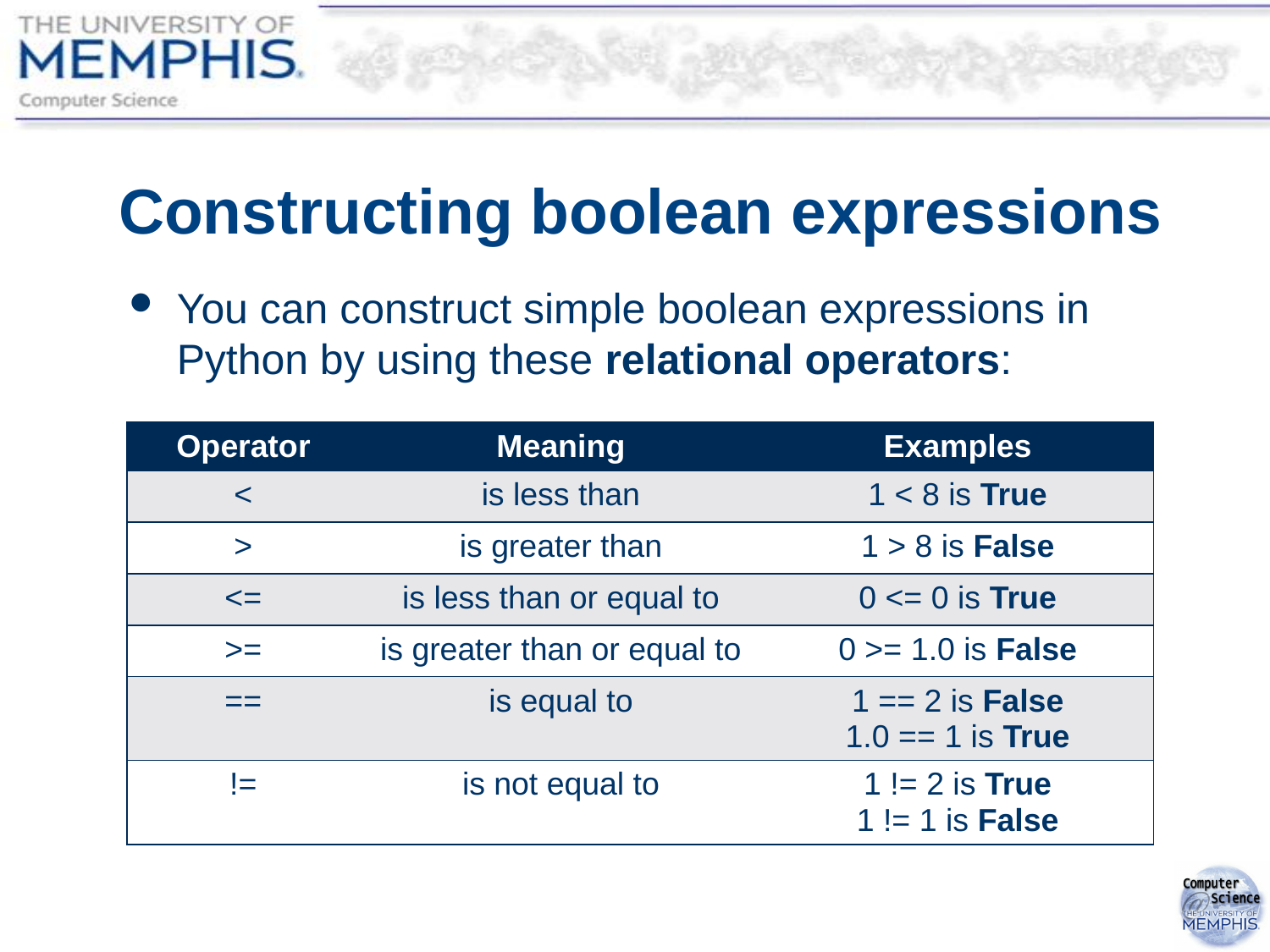

# Constructing boolean expressions
You can construct simple boolean expressions in Python by using these relational operators:
| Operator | Meaning | Examples |
| --- | --- | --- |
| < | is less than | 1 < 8 is True |
| > | is greater than | 1 > 8 is False |
| <= | is less than or equal to | 0 <= 0 is True |
| >= | is greater than or equal to | 0 >= 1.0 is False |
| == | is equal to | 1 == 2 is False 1.0 == 1 is True |
| != | is not equal to | 1 != 2 is True 1 != 1 is False |